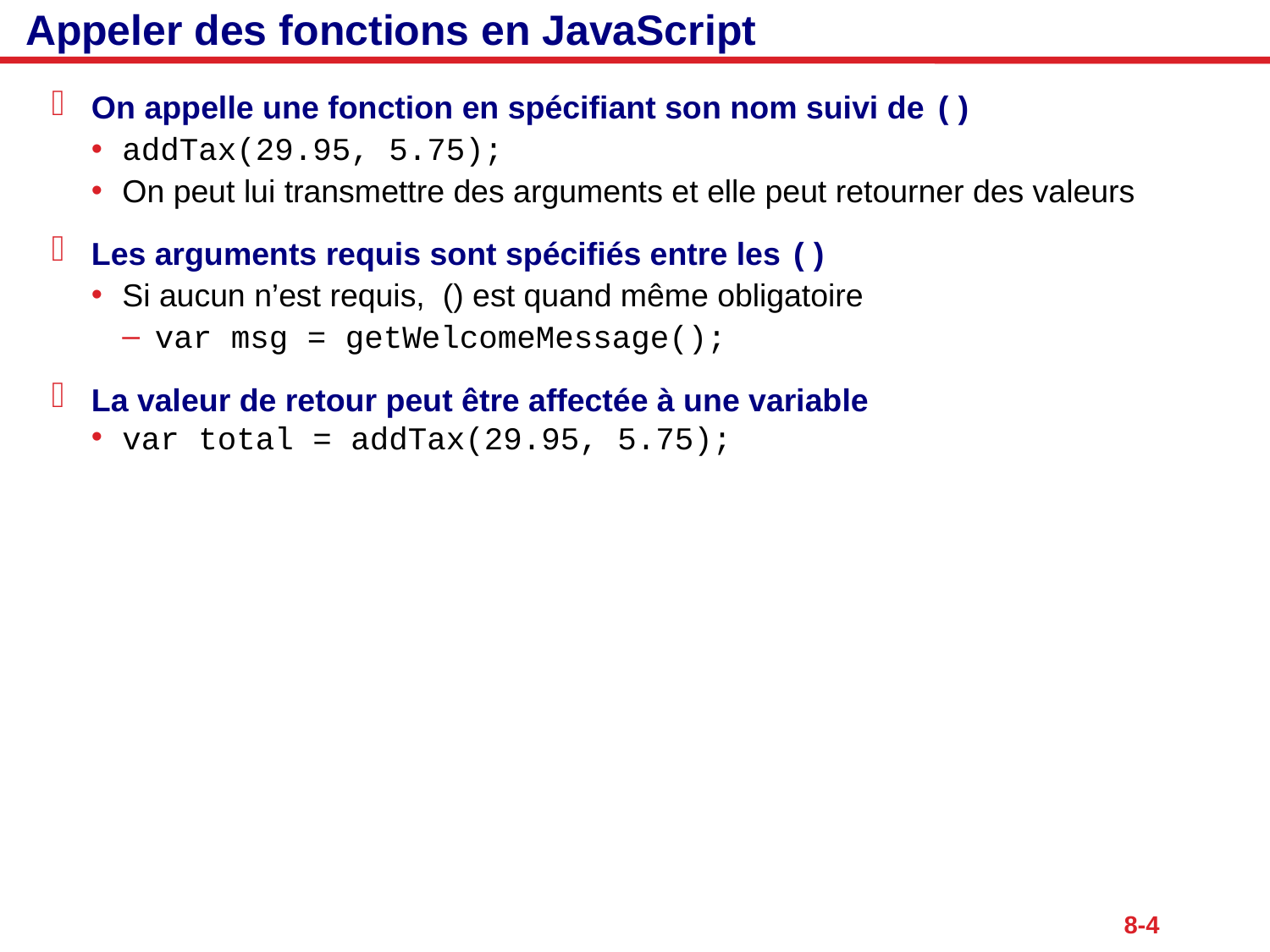

# Appeler des fonctions en JavaScript
On appelle une fonction en spécifiant son nom suivi de ()
addTax(29.95, 5.75);
On peut lui transmettre des arguments et elle peut retourner des valeurs
Les arguments requis sont spécifiés entre les ()
Si aucun n’est requis,  () est quand même obligatoire
var msg = getWelcomeMessage();
La valeur de retour peut être affectée à une variable
var total = addTax(29.95, 5.75);